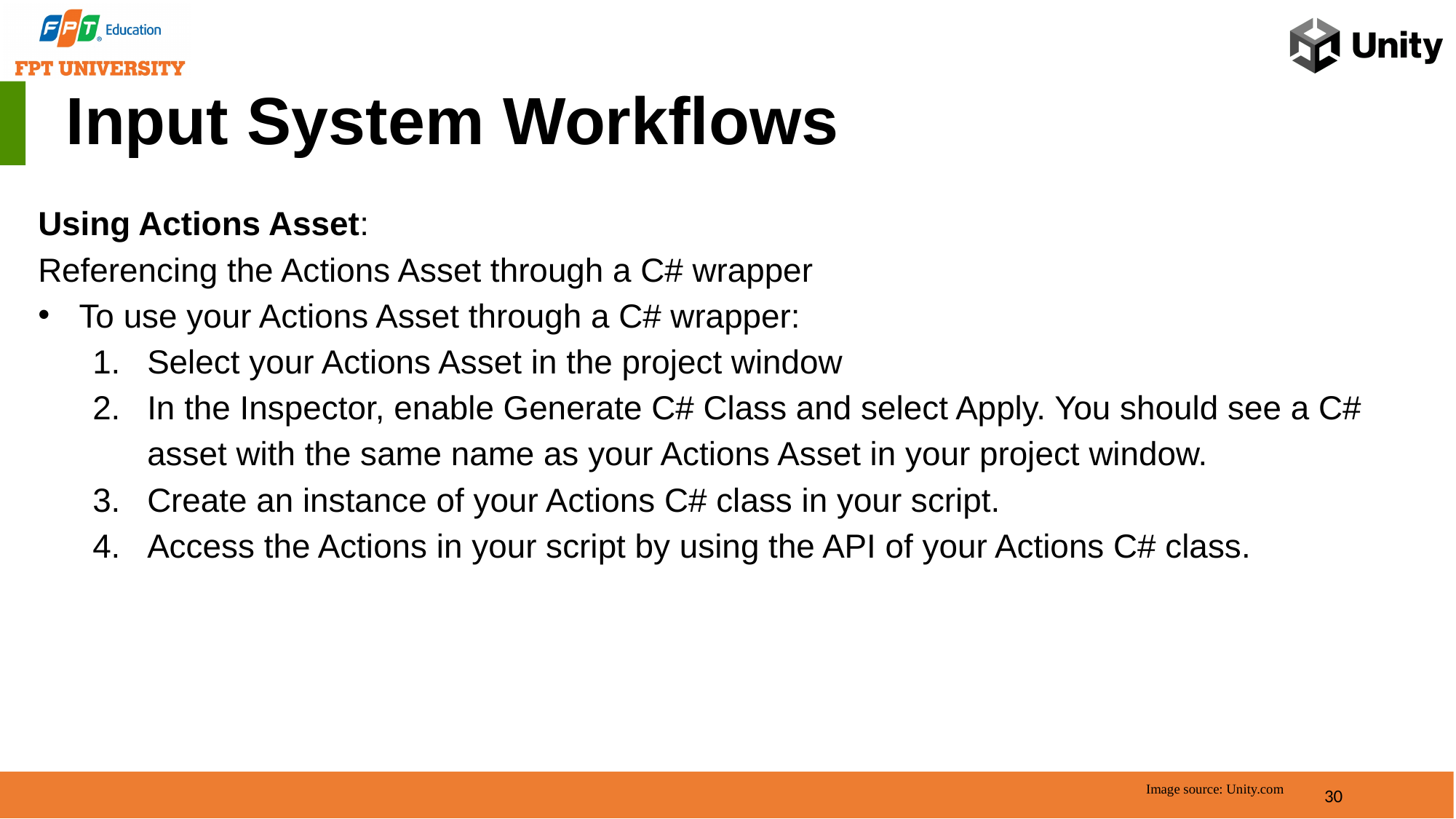

Input System Workflows

Using Actions Asset:
Referencing the Actions Asset through a C# wrapper
To use your Actions Asset through a C# wrapper:
Select your Actions Asset in the project window
In the Inspector, enable Generate C# Class and select Apply. You should see a C# asset with the same name as your Actions Asset in your project window.
Create an instance of your Actions C# class in your script.
Access the Actions in your script by using the API of your Actions C# class.

30
Image source: Unity.com